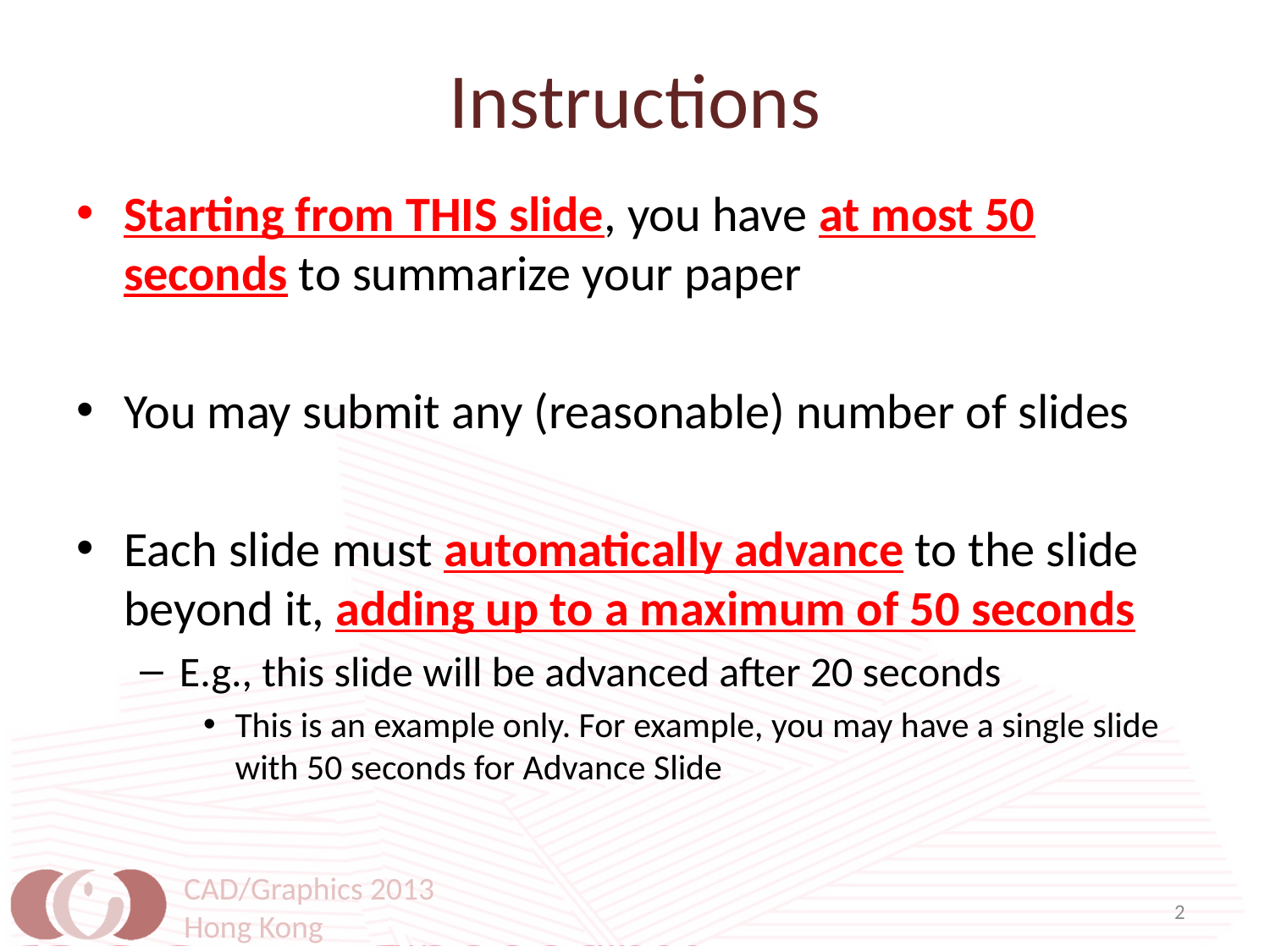

# Instructions
Starting from THIS slide, you have at most 50 seconds to summarize your paper

You may submit any (reasonable) number of slides

Each slide must automatically advance to the slide beyond it, adding up to a maximum of 50 seconds
E.g., this slide will be advanced after 20 seconds
This is an example only. For example, you may have a single slide with 50 seconds for Advance Slide
CAD/Graphics 2013
Hong Kong